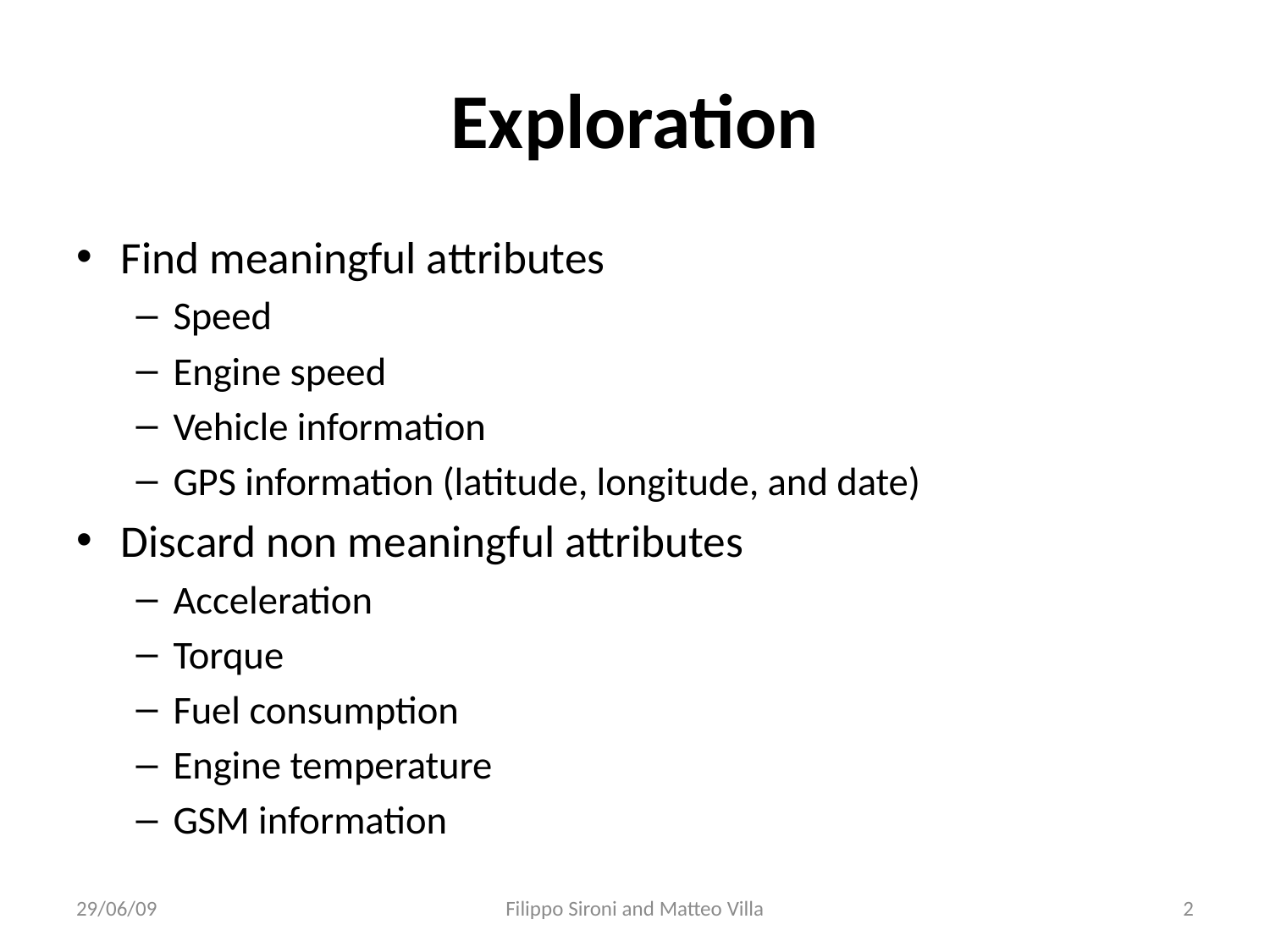

# Exploration
Find meaningful attributes
Speed
Engine speed
Vehicle information
GPS information (latitude, longitude, and date)
Discard non meaningful attributes
Acceleration
Torque
Fuel consumption
Engine temperature
GSM information
29/06/09
Filippo Sironi and Matteo Villa
2